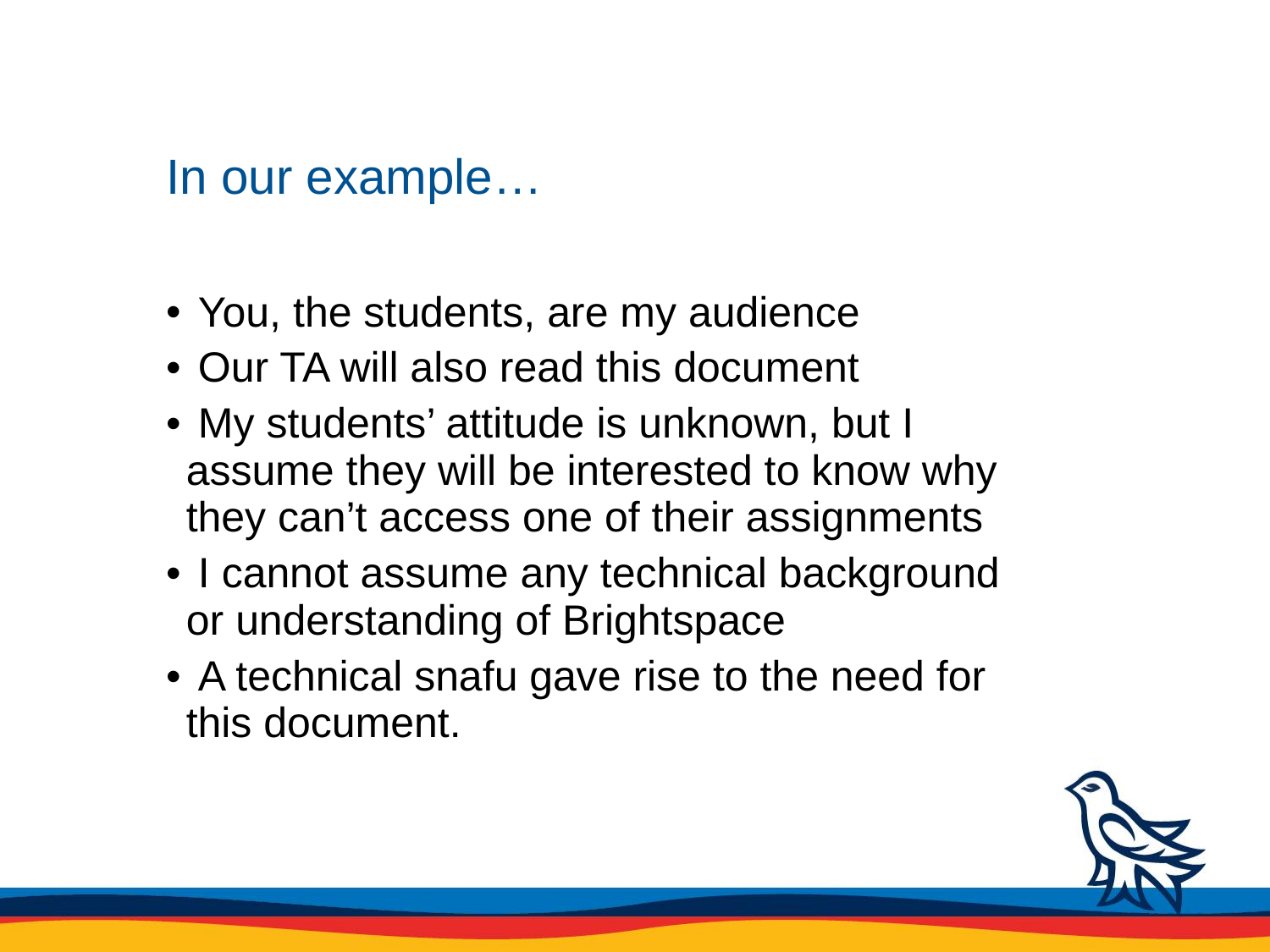

# In our example…
 You, the students, are my audience
 Our TA will also read this document
 My students’ attitude is unknown, but I assume they will be interested to know why they can’t access one of their assignments
 I cannot assume any technical background or understanding of Brightspace
 A technical snafu gave rise to the need for this document.